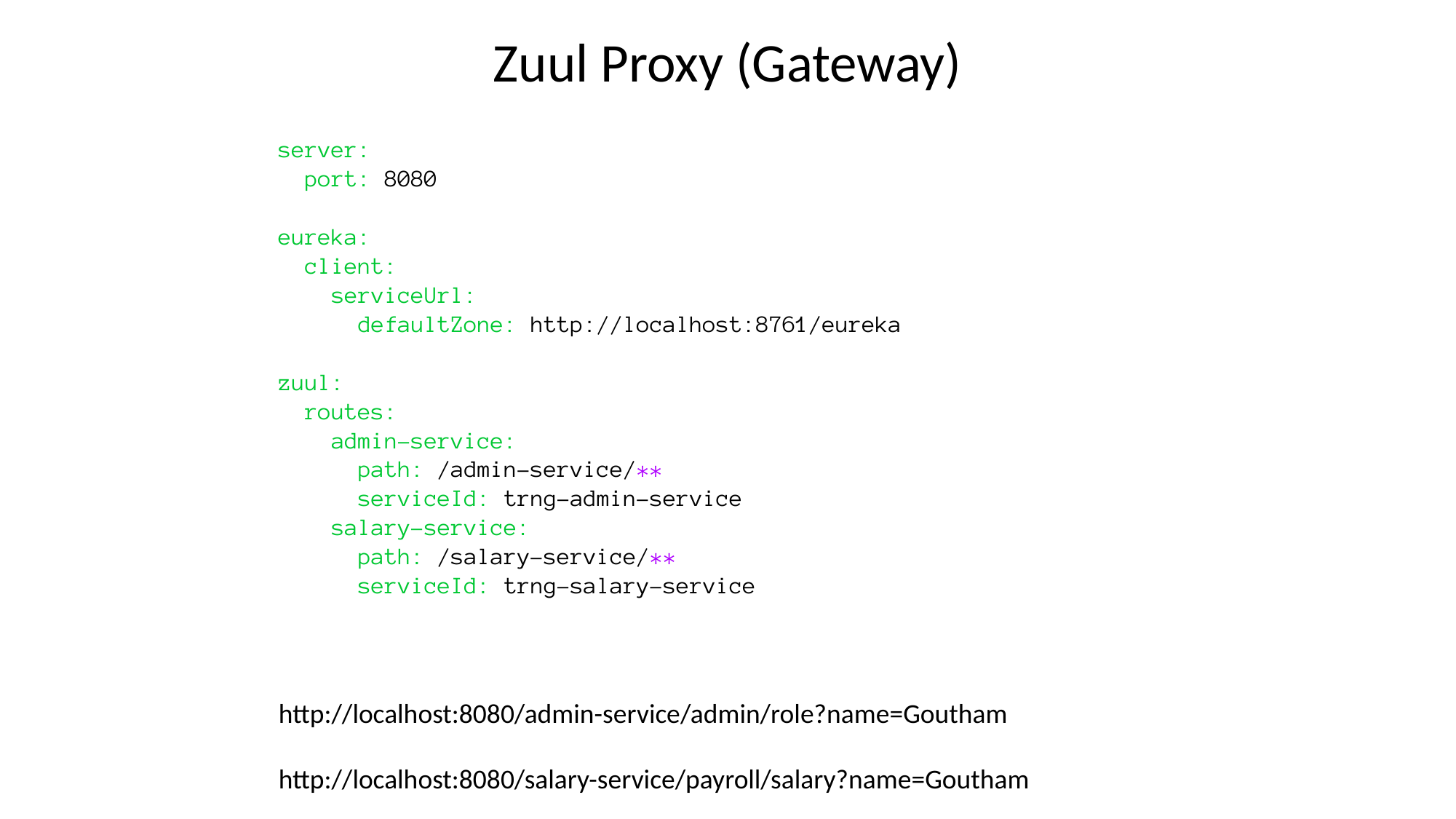

# Zuul Proxy (Gateway)
server:
  port: 8080

eureka:
  client:
    serviceUrl:
      defaultZone: http://localhost:8761/eureka

zuul:
  routes:
    admin-service:
      path: /admin-service/**
      serviceId: trng-admin-service
    salary-service:
      path: /salary-service/**
      serviceId: trng-salary-service

http://localhost:8080/admin-service/admin/role?name=Goutham

http://localhost:8080/salary-service/payroll/salary?name=Goutham